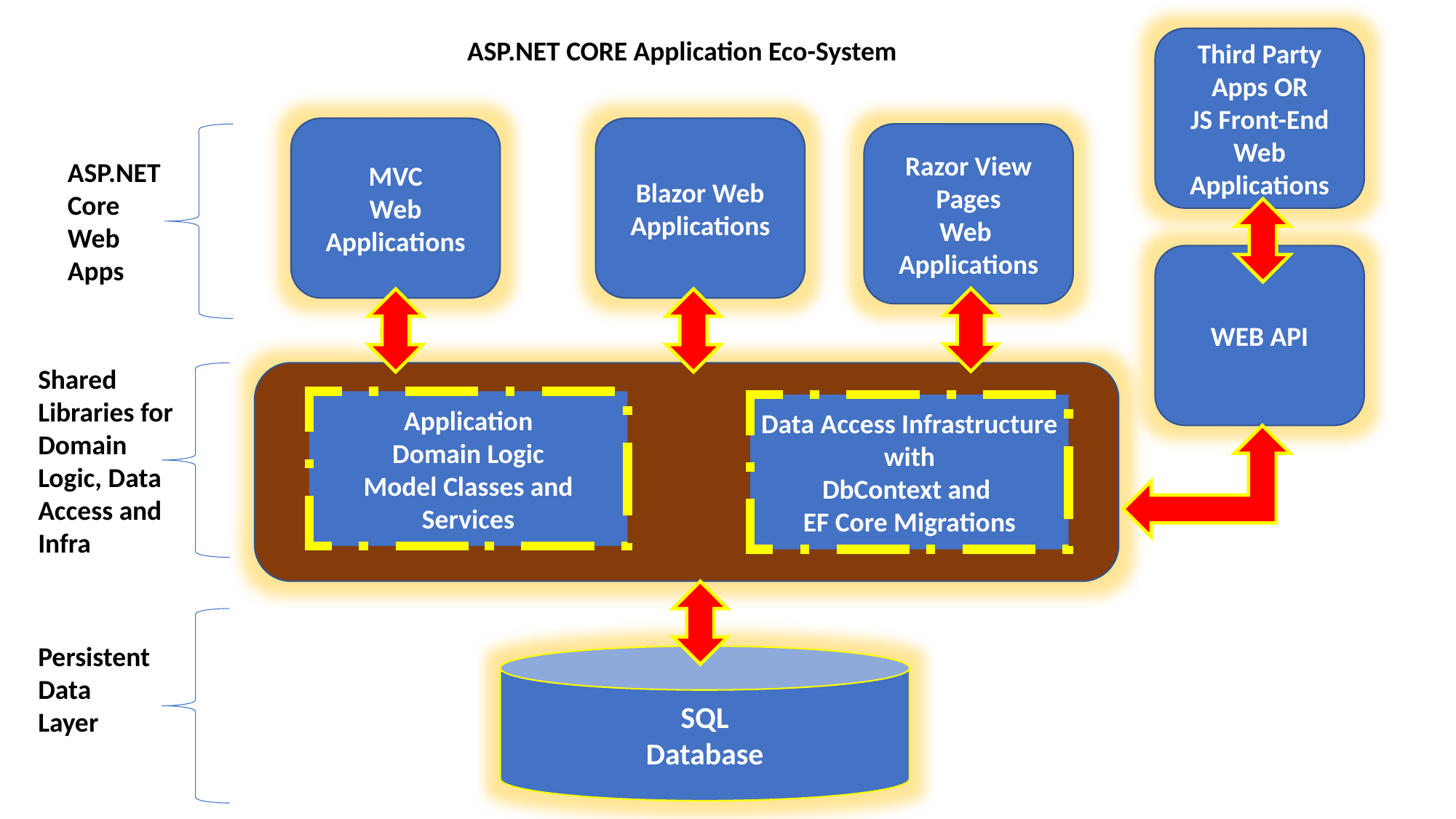

ASP.NET CORE Application Eco-System
Third Party Apps OR
JS Front-End
Web Applications
MVC
Web Applications
Blazor Web Applications

Razor View Pages
Web
Applications
ASP.NET Core
Web
Apps

WEB API

Shared Libraries for Domain Logic, Data Access and Infra

Application
Domain Logic
Model Classes and Services
Data Access Infrastructure with
DbContext and
EF Core Migrations

Persistent
Data
Layer
SQL
Database